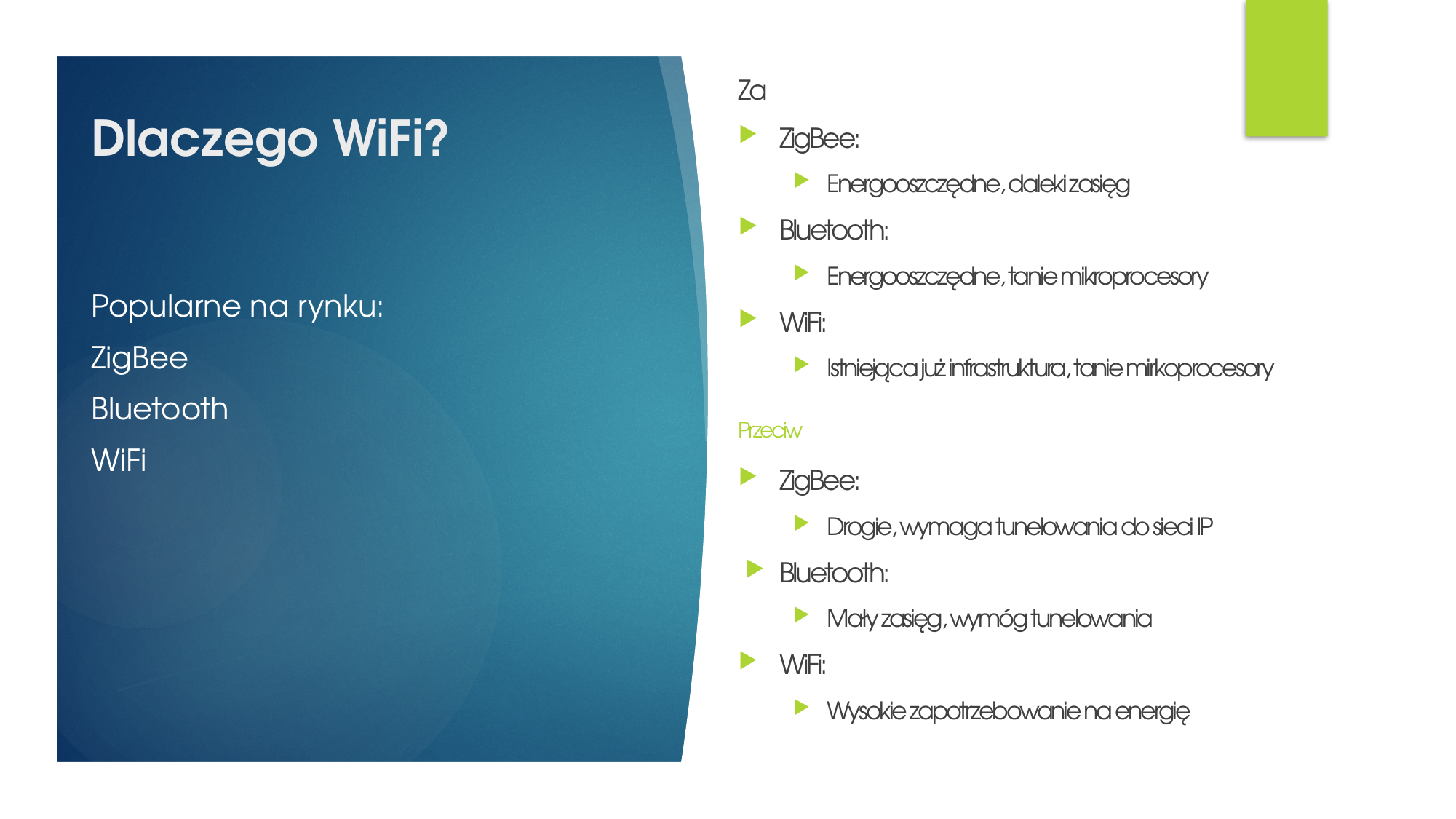

Za
# Dlaczego WiFi?
ZigBee:
Energooszczędne, daleki zasięg
Bluetooth:
Energooszczędne, tanie mikroprocesory
WiFi:
Istniejąca już infrastruktura, tanie mirkoprocesory
Popularne na rynku:
ZigBee
Bluetooth
WiFi
Przeciw
ZigBee:
Drogie, wymaga tunelowania do sieci IP
Bluetooth:
Mały zasięg, wymóg tunelowania
WiFi:
Wysokie zapotrzebowanie na energię